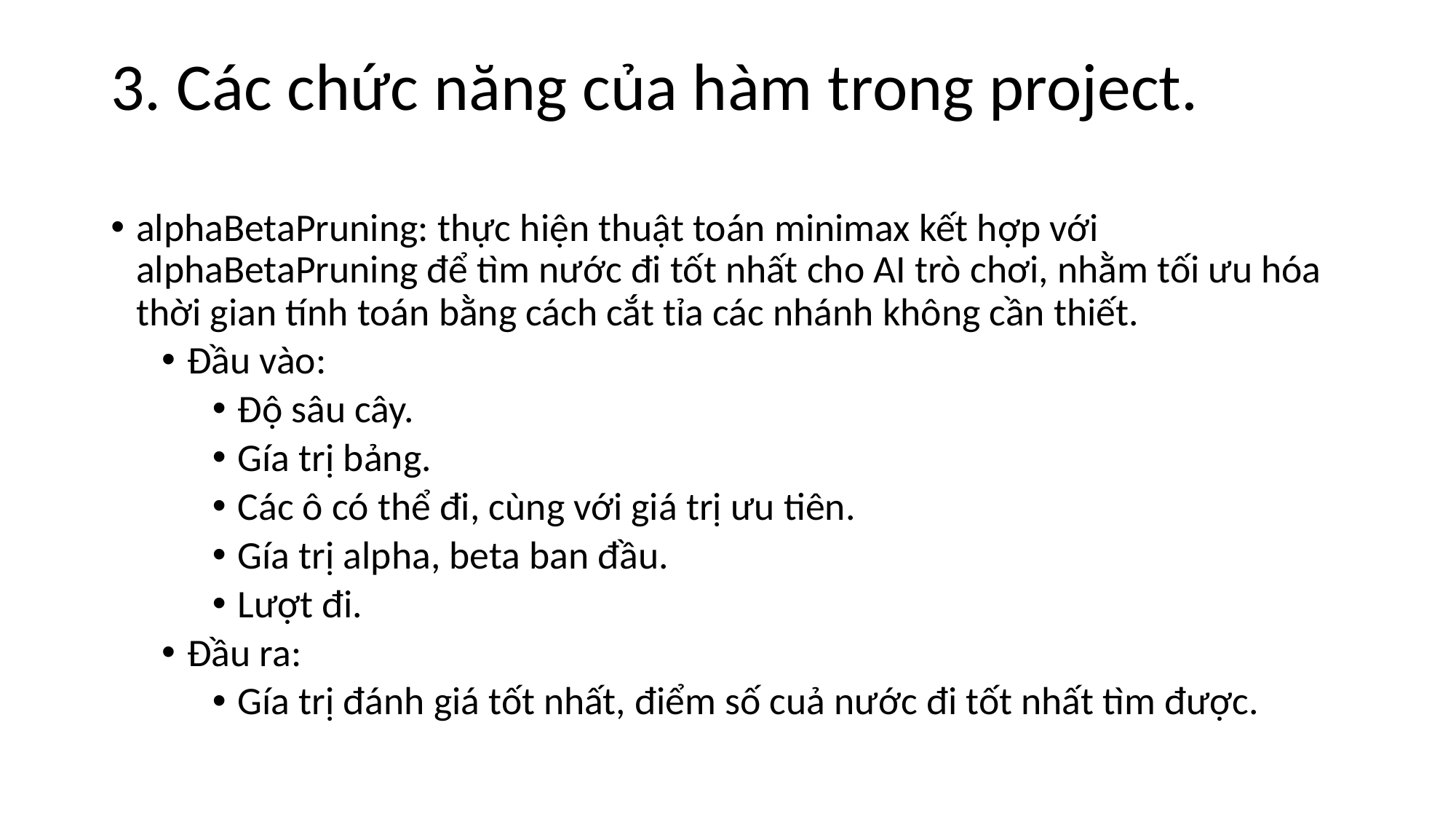

# 3. Các chức năng của hàm trong project.
alphaBetaPruning: thực hiện thuật toán minimax kết hợp với alphaBetaPruning để tìm nước đi tốt nhất cho AI trò chơi, nhằm tối ưu hóa thời gian tính toán bằng cách cắt tỉa các nhánh không cần thiết.
Đầu vào:
Độ sâu cây.
Gía trị bảng.
Các ô có thể đi, cùng với giá trị ưu tiên.
Gía trị alpha, beta ban đầu.
Lượt đi.
Đầu ra:
Gía trị đánh giá tốt nhất, điểm số cuả nước đi tốt nhất tìm được.